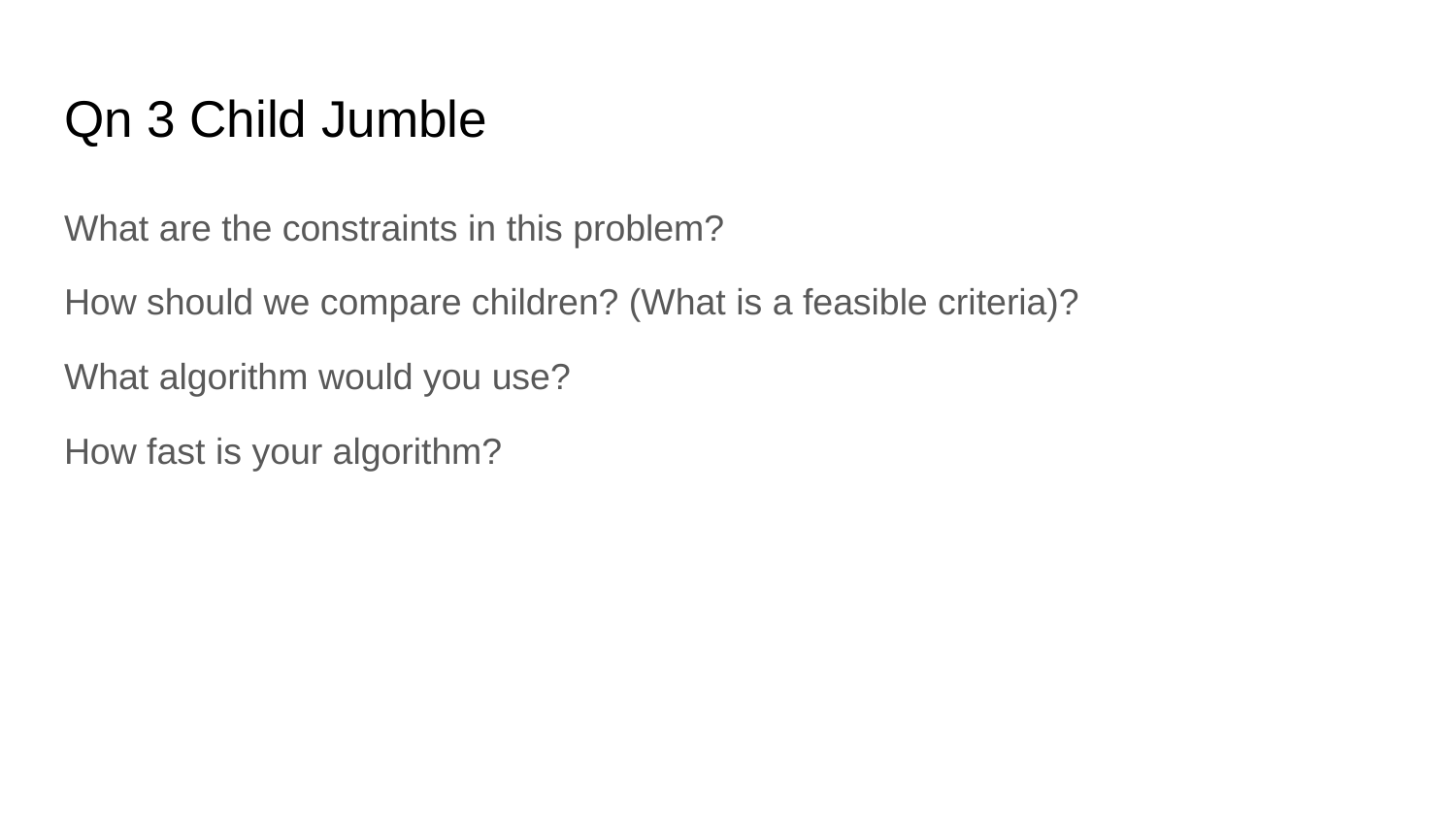

# Qn 3 Child Jumble
What are the constraints in this problem?
How should we compare children? (What is a feasible criteria)?
What algorithm would you use?
How fast is your algorithm?